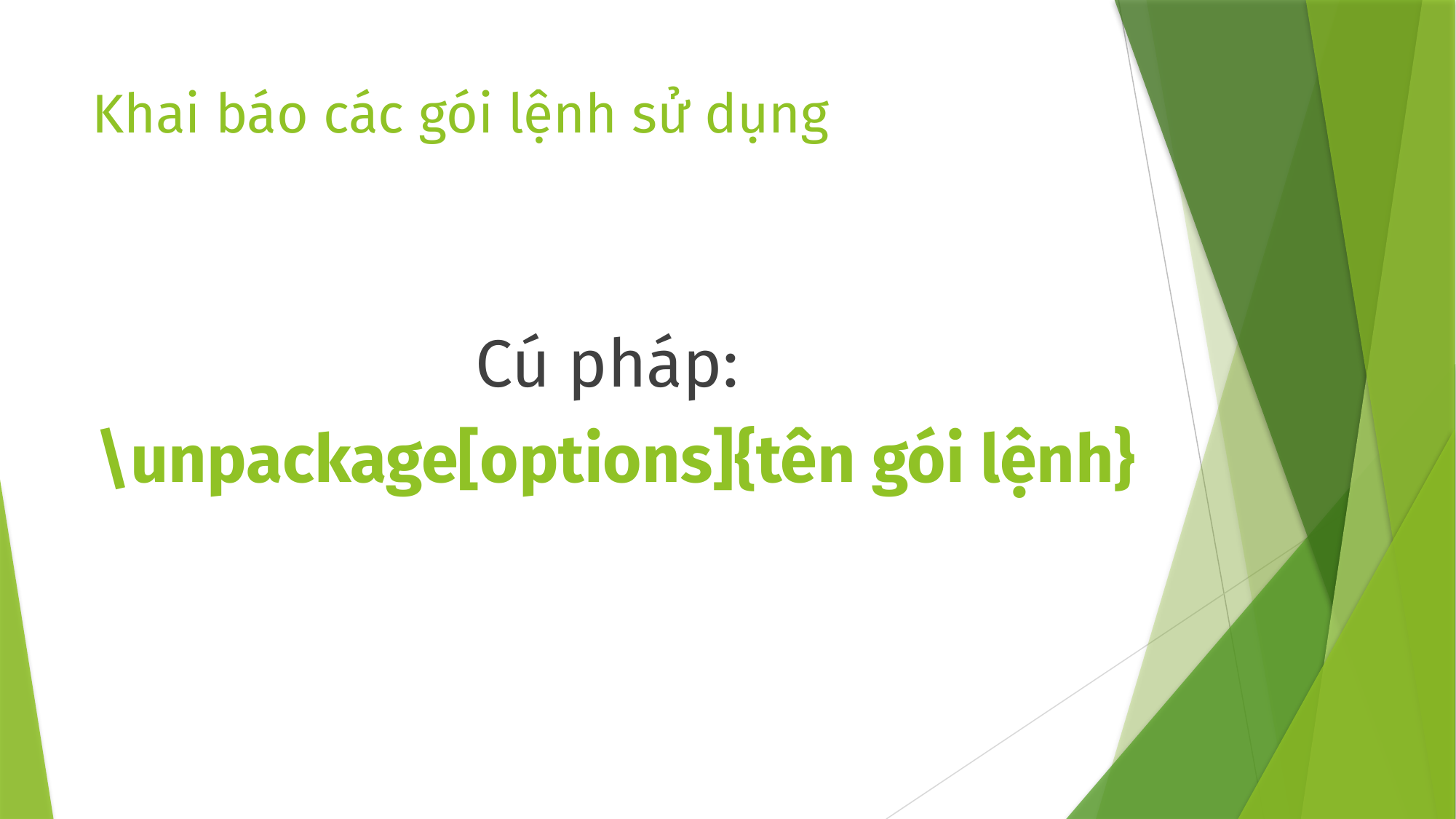

# Khai báo các gói lệnh sử dụng
Cú pháp:
\unpackage[options]{tên gói lệnh}